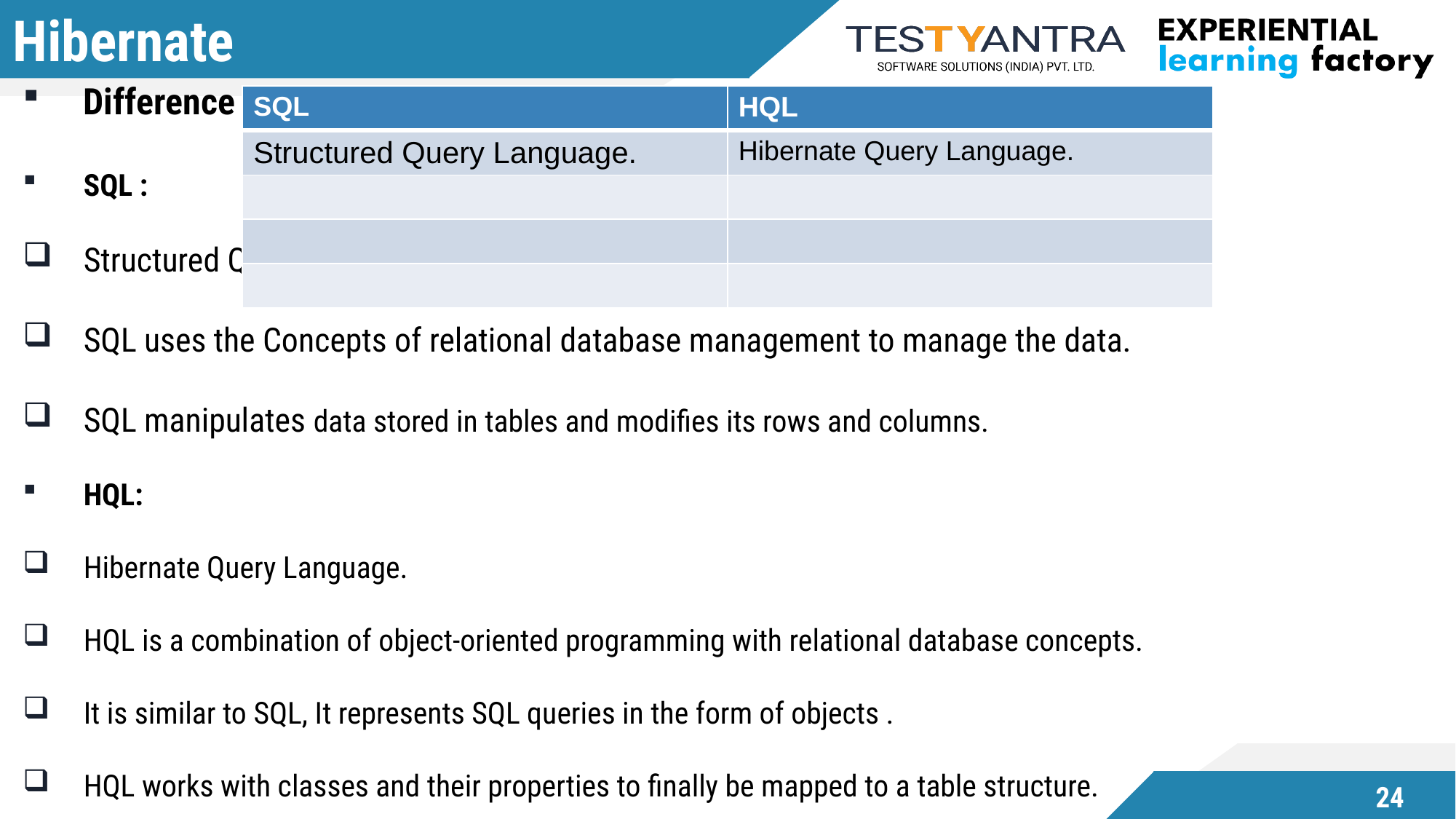

# Hibernate
Difference between SQL And HQL :

SQL :

Structured Query Language.

SQL uses the Concepts of relational database management to manage the data.

SQL manipulates data stored in tables and modifies its rows and columns.

HQL:

Hibernate Query Language.

HQL is a combination of object-oriented programming with relational database concepts.

It is similar to SQL, It represents SQL queries in the form of objects .

HQL works with classes and their properties to finally be mapped to a table structure.
| SQL | HQL |
| --- | --- |
| Structured Query Language. | Hibernate Query Language. |
|  |  |
|  |  |
|  |  |
24